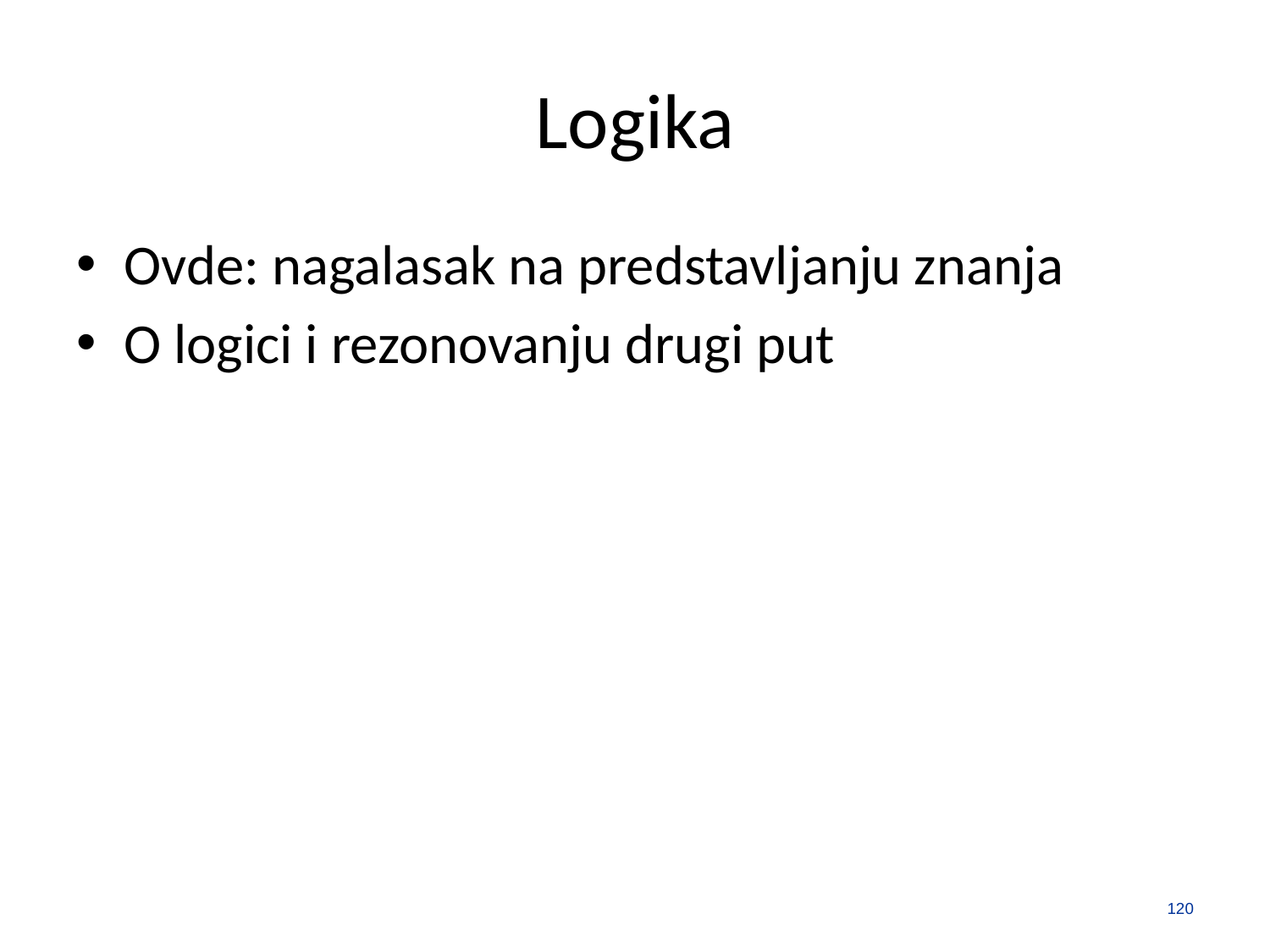

# Logika
Ovde: nagalasak na predstavljanju znanja
O logici i rezonovanju drugi put
120